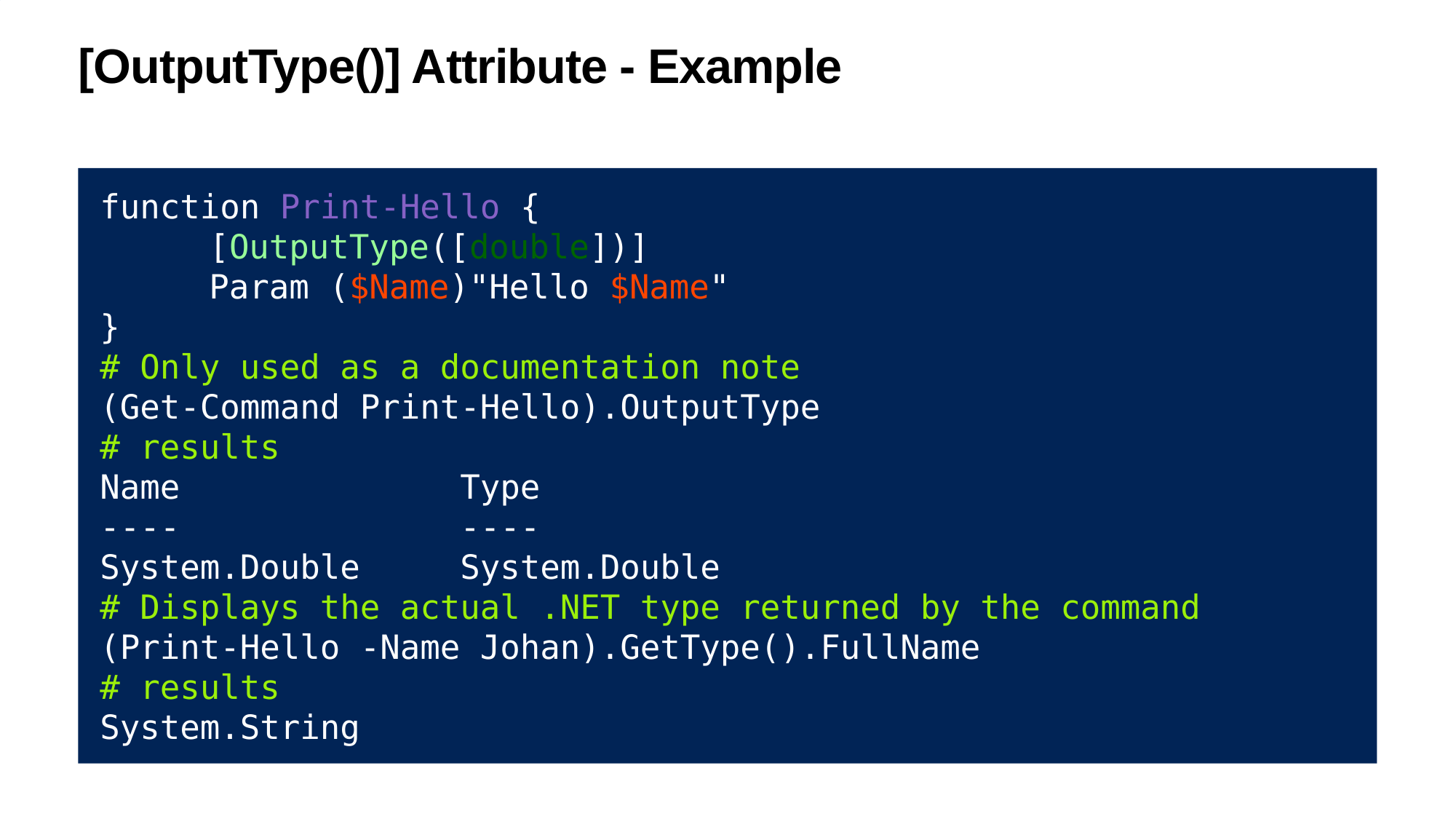

# [OutputType()] Attribute - Example
function Print-Hello {
	[OutputType([double])]
	Param ($Name)"Hello $Name"
}
# Only used as a documentation note
(Get-Command Print-Hello).OutputType
# results
Name              Type
----              ----
System.Double     System.Double
# Displays the actual .NET type returned by the command
(Print-Hello -Name Johan).GetType().FullName
# results
System.String